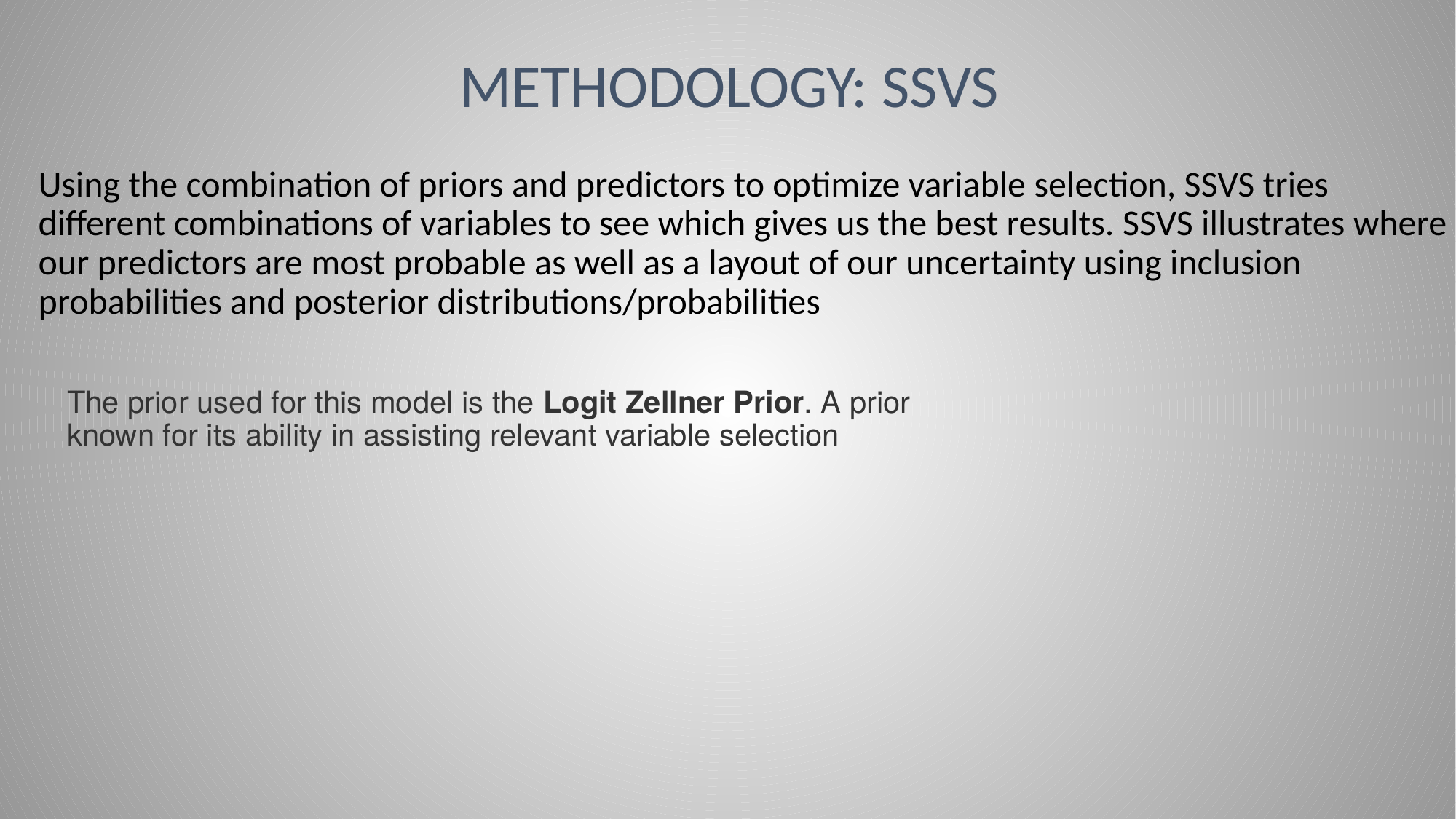

# METHODOLOGY: SSVS

Using the combination of priors and predictors to optimize variable selection, SSVS tries
different combinations of variables to see which gives us the best results. SSVS illustrates where
our predictors are most probable as well as a layout of our uncertainty using inclusion
probabilities and posterior distributions/probabilities
The prior used for this model is the Logit Zellner Prior. A prior known for its ability in assisting relevant variable selection